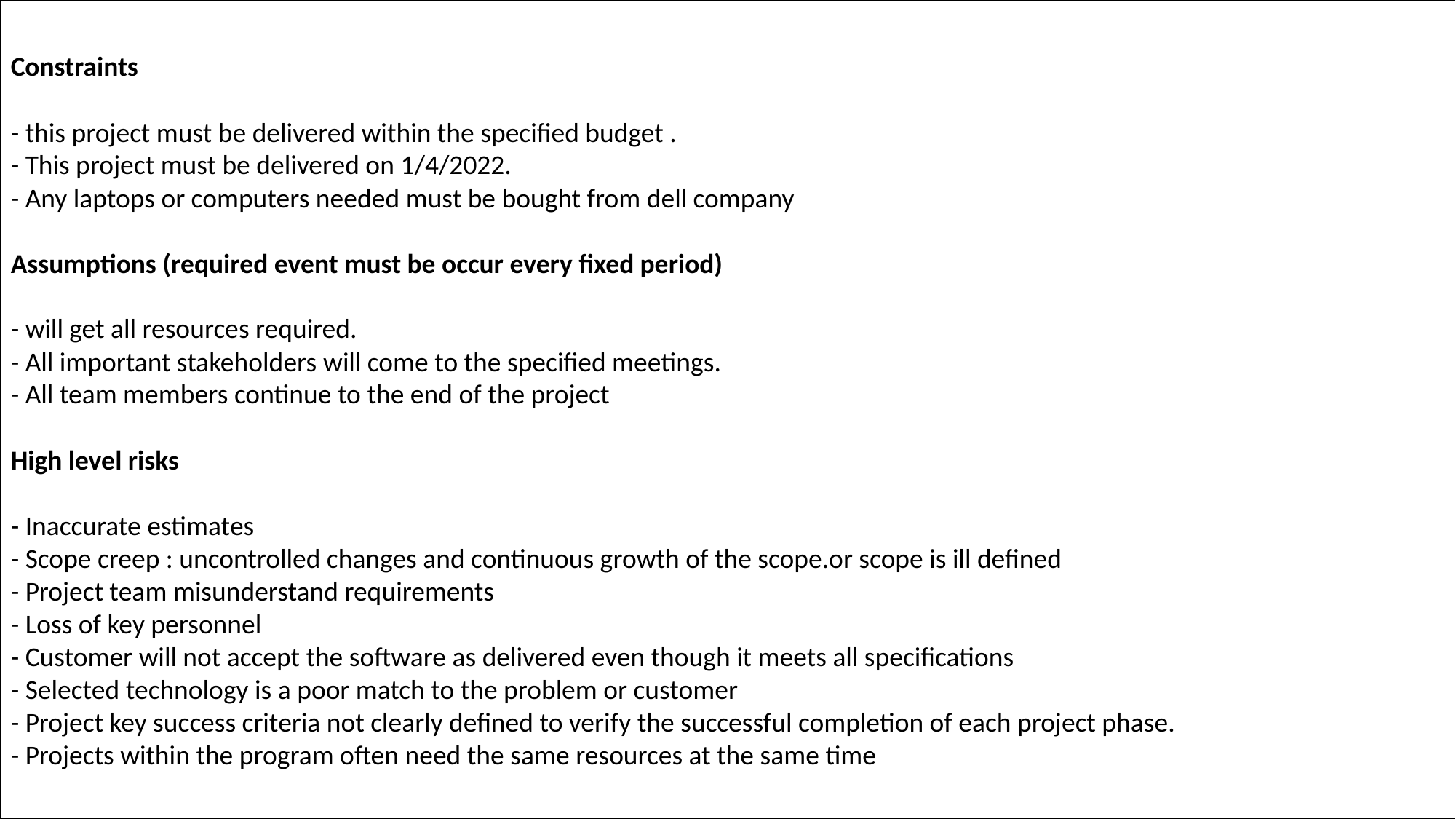

Constraints

- this project must be delivered within the specified budget .
- This project must be delivered on 1/4/2022.
- Any laptops or computers needed must be bought from dell company

Assumptions (required event must be occur every fixed period)

- will get all resources required.
- All important stakeholders will come to the specified meetings.
- All team members continue to the end of the project

High level risks

- Inaccurate estimates
- Scope creep : uncontrolled changes and continuous growth of the scope.or scope is ill defined
- Project team misunderstand requirements
- Loss of key personnel
- Customer will not accept the software as delivered even though it meets all specifications
- Selected technology is a poor match to the problem or customer
- Project key success criteria not clearly defined to verify the successful completion of each project phase.
- Projects within the program often need the same resources at the same time